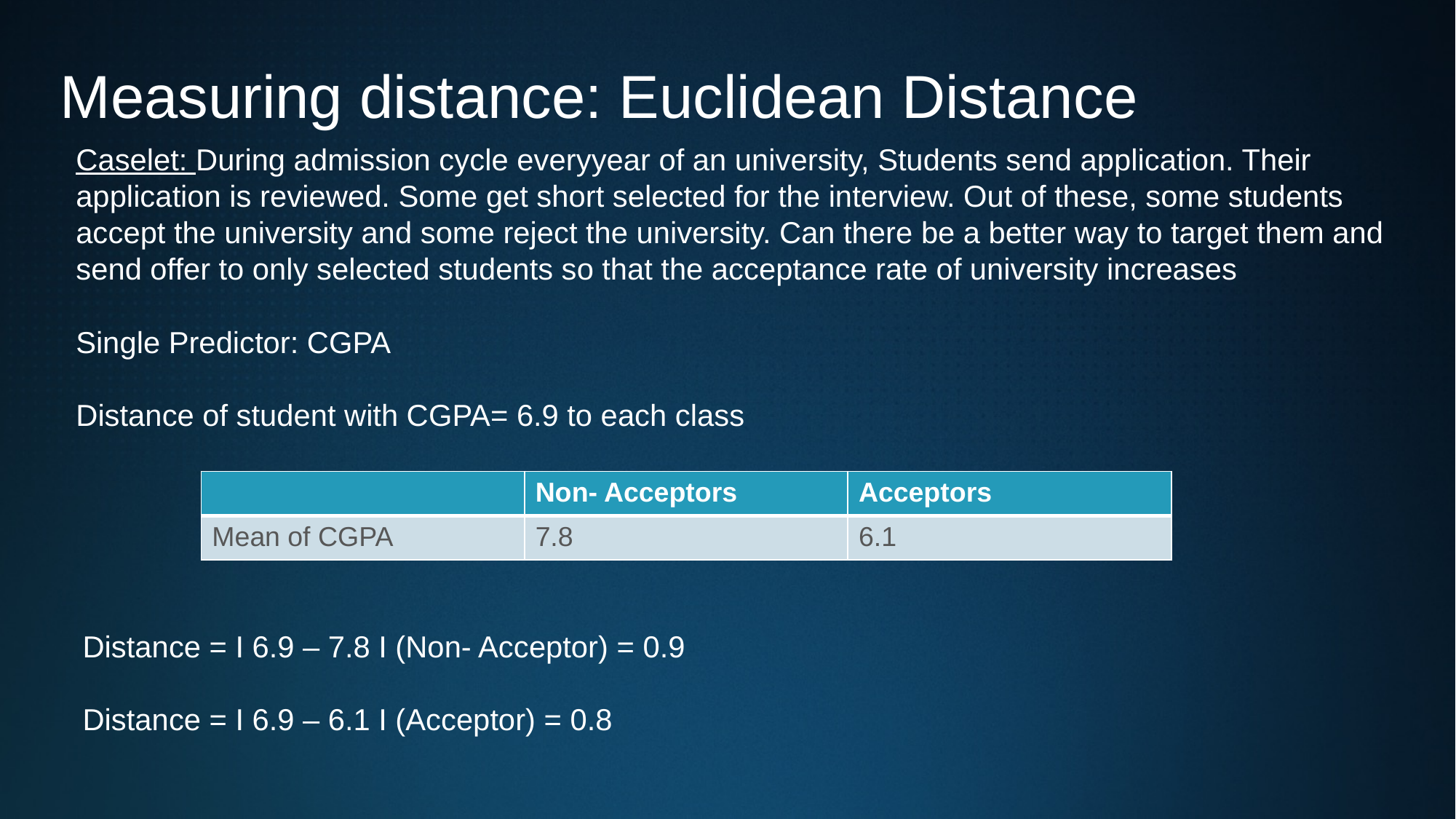

# Measuring distance: Euclidean Distance
Caselet: During admission cycle everyyear of an university, Students send application. Their application is reviewed. Some get short selected for the interview. Out of these, some students accept the university and some reject the university. Can there be a better way to target them and send offer to only selected students so that the acceptance rate of university increases

Single Predictor: CGPA

Distance of student with CGPA= 6.9 to each class

|  | Non- Acceptors | Acceptors |
| --- | --- | --- |
| Mean of CGPA | 7.8 | 6.1 |
Distance = I 6.9 – 7.8 I (Non- Acceptor) = 0.9

Distance = I 6.9 – 6.1 I (Acceptor) = 0.8